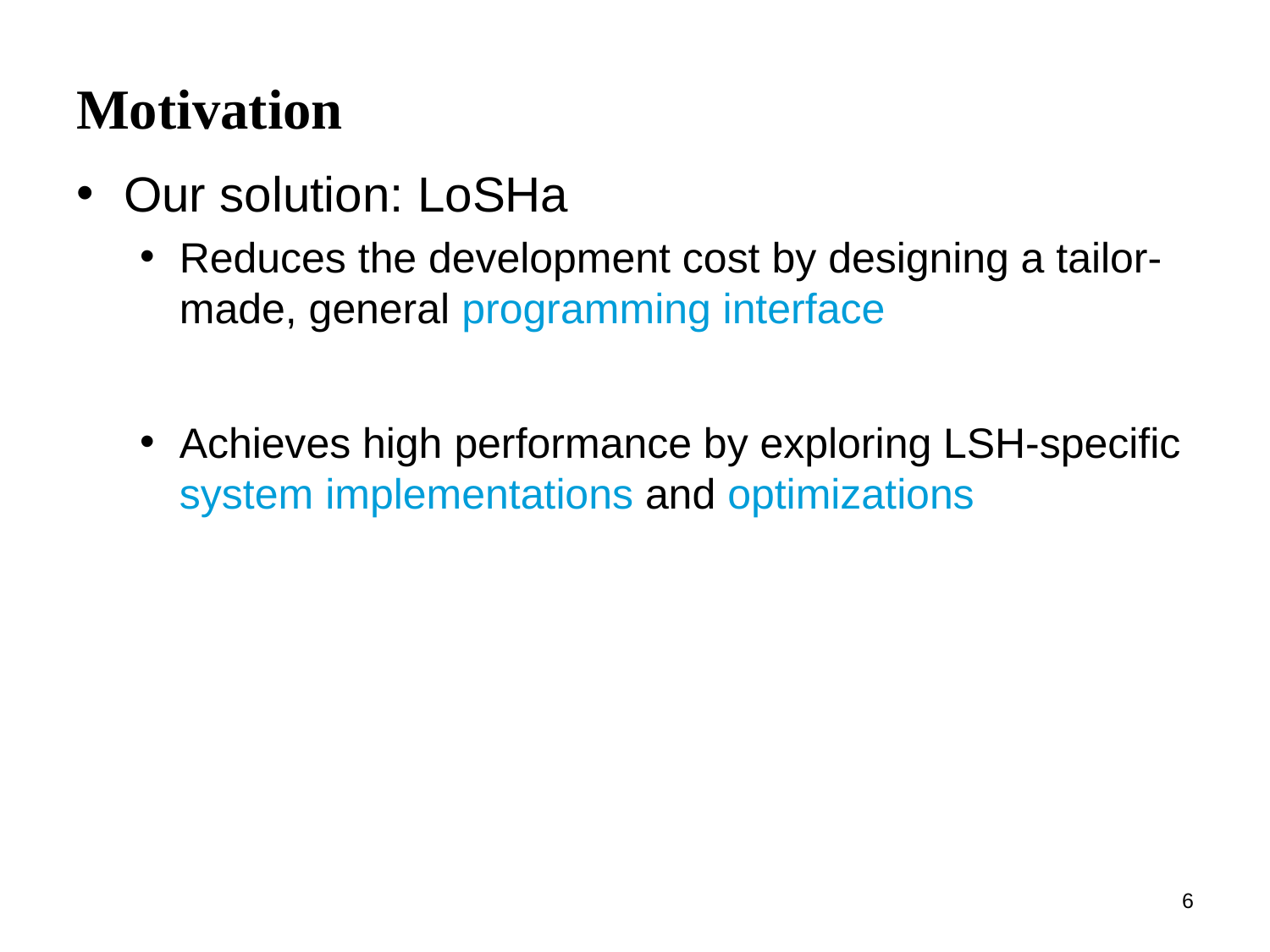

# Motivation
Our solution: LoSHa
Reduces the development cost by designing a tailor-made, general programming interface

Achieves high performance by exploring LSH-specific system implementations and optimizations

6